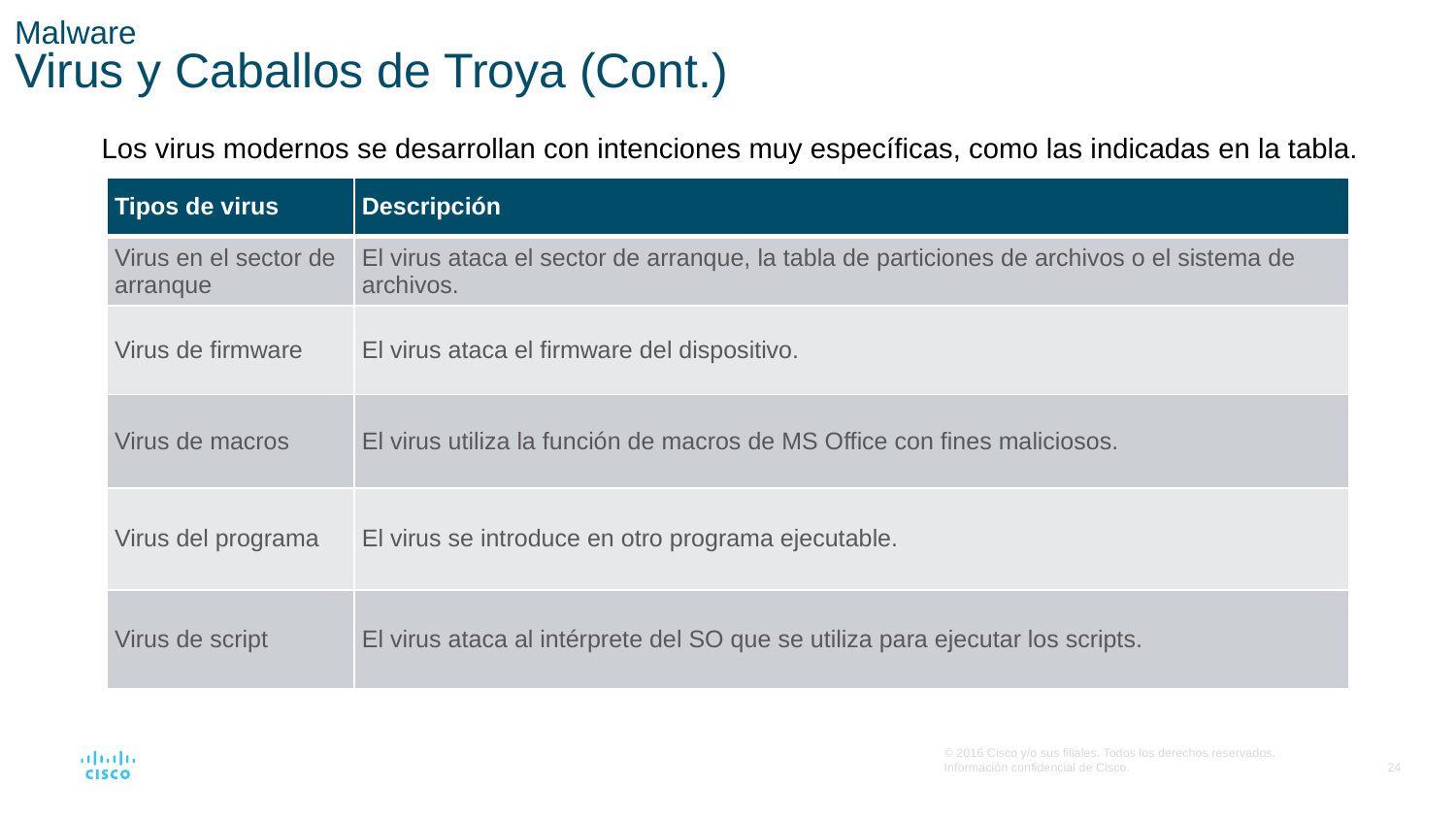

# Malware Virus y Caballos de Troya (Cont.)
Los virus modernos se desarrollan con intenciones muy específicas, como las indicadas en la tabla.
| Tipos de virus | Descripción |
| --- | --- |
| Virus en el sector de arranque | El virus ataca el sector de arranque, la tabla de particiones de archivos o el sistema de archivos. |
| Virus de firmware | El virus ataca el firmware del dispositivo. |
| Virus de macros | El virus utiliza la función de macros de MS Office con fines maliciosos. |
| Virus del programa | El virus se introduce en otro programa ejecutable. |
| Virus de script | El virus ataca al intérprete del SO que se utiliza para ejecutar los scripts. |